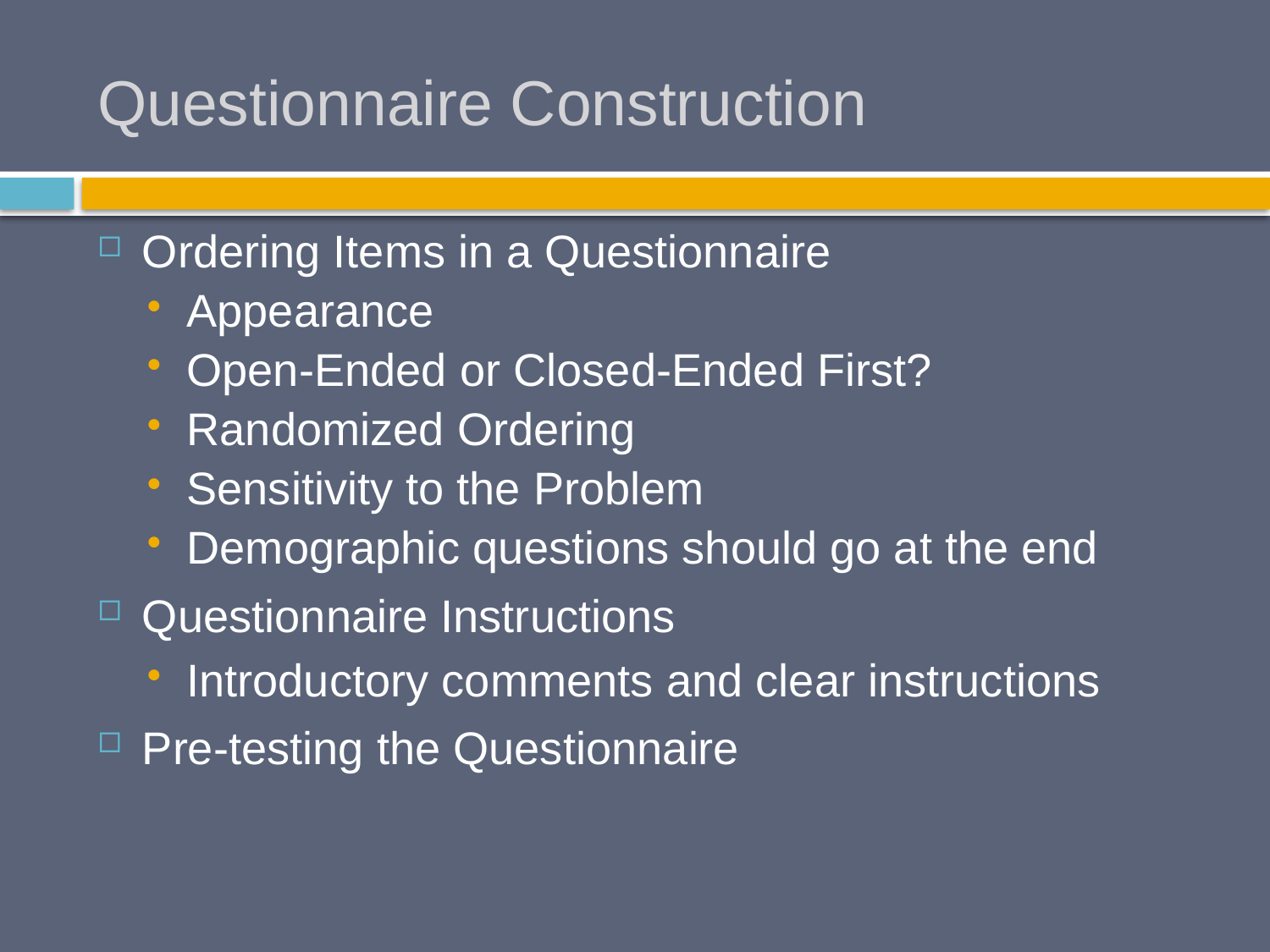

# Questionnaire Construction
Ordering Items in a Questionnaire
Appearance
Open-Ended or Closed-Ended First?
Randomized Ordering
Sensitivity to the Problem
Demographic questions should go at the end
Questionnaire Instructions
Introductory comments and clear instructions
Pre-testing the Questionnaire